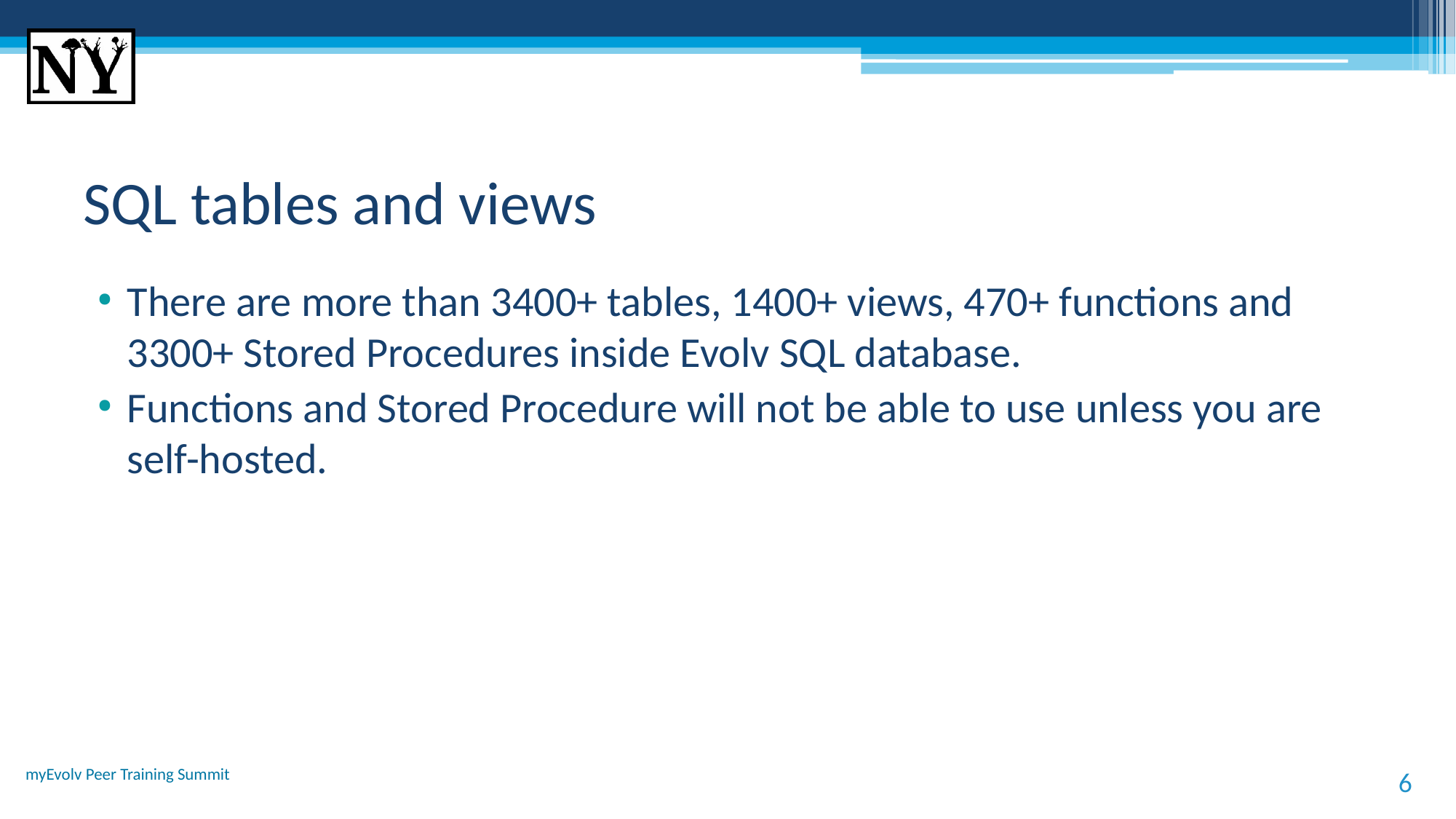

# SQL tables and views
There are more than 3400+ tables, 1400+ views, 470+ functions and 3300+ Stored Procedures inside Evolv SQL database.
Functions and Stored Procedure will not be able to use unless you are self-hosted.
myEvolv Peer Training Summit
6